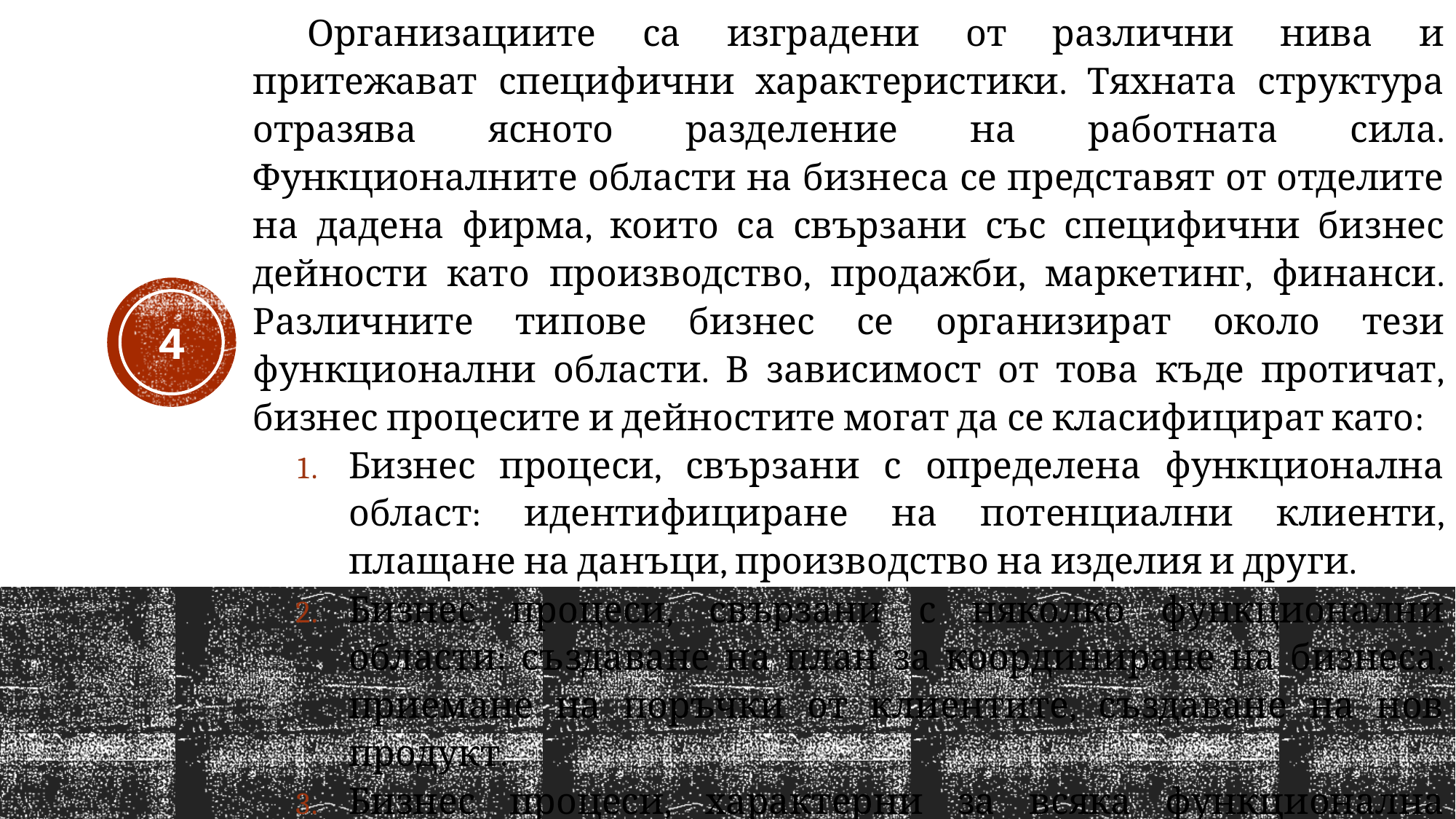

Организациите са изградени от различни нива и притежават специфични характеристики. Тяхната структура отразява ясното разделение на работната сила. Функционалните области на бизнеса се представят от отделите на дадена фирма, които са свързани със специфични бизнес дейности като производство, продажби, маркетинг, финанси. Различните типове бизнес се организират около тези функционални области. В зависимост от това къде протичат, бизнес процесите и дейностите могат да се класифицират като:
Бизнес процеси, свързани с определена функционална област: идентифициране на потенциални клиенти, плащане на данъци, производство на изделия и други.
Бизнес процеси, свързани с няколко функционални области: създаване на план за координиране на бизнеса, приемане на поръчки от клиентите, създаване на нов продукт.
Бизнес процеси, характерни за всяка функционална област: анализ на данните, комуникация, мотивиране на персонала, планиране и други.
4